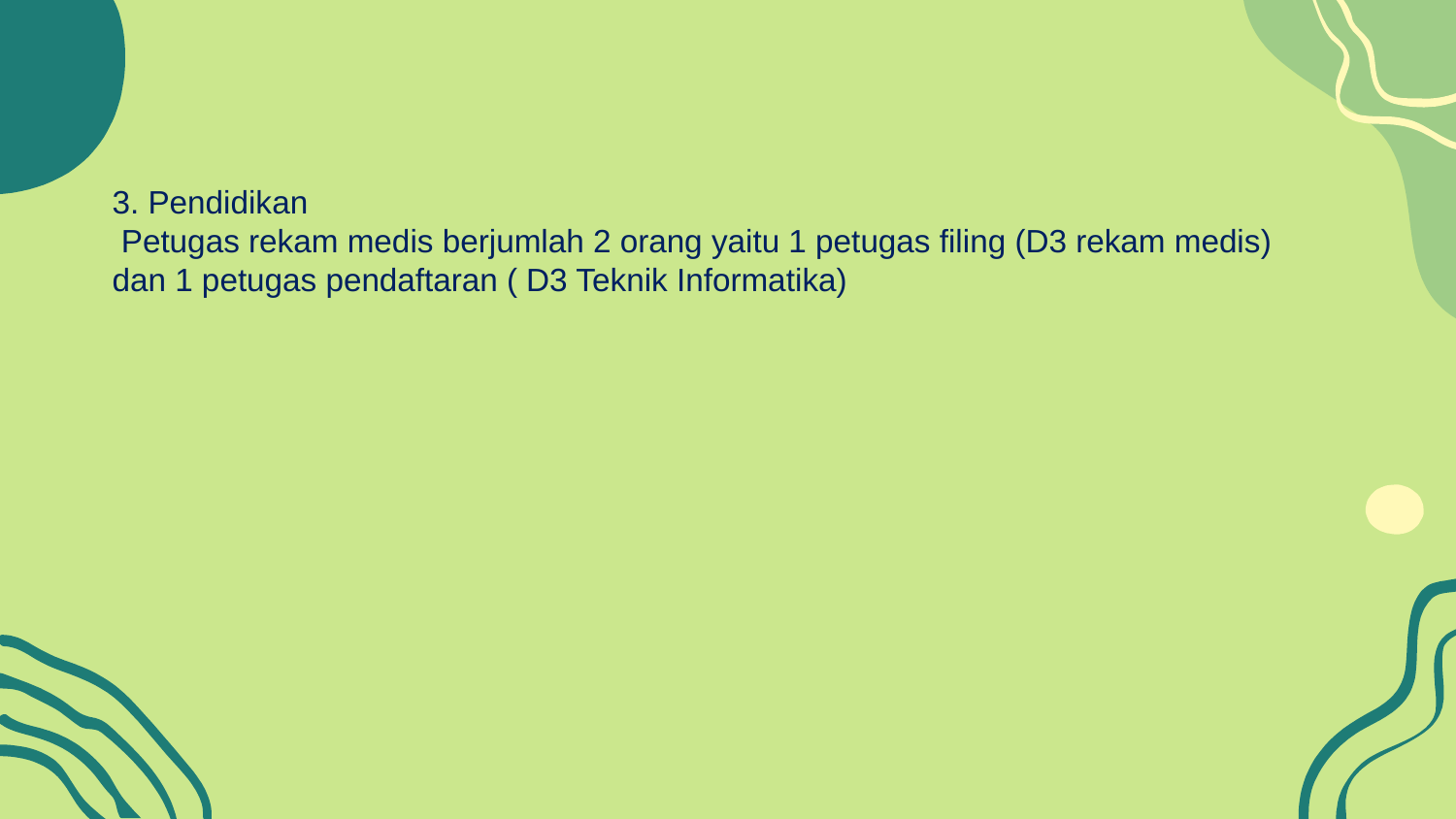

# 3. Pendidikan Petugas rekam medis berjumlah 2 orang yaitu 1 petugas filing (D3 rekam medis) dan 1 petugas pendaftaran ( D3 Teknik Informatika)